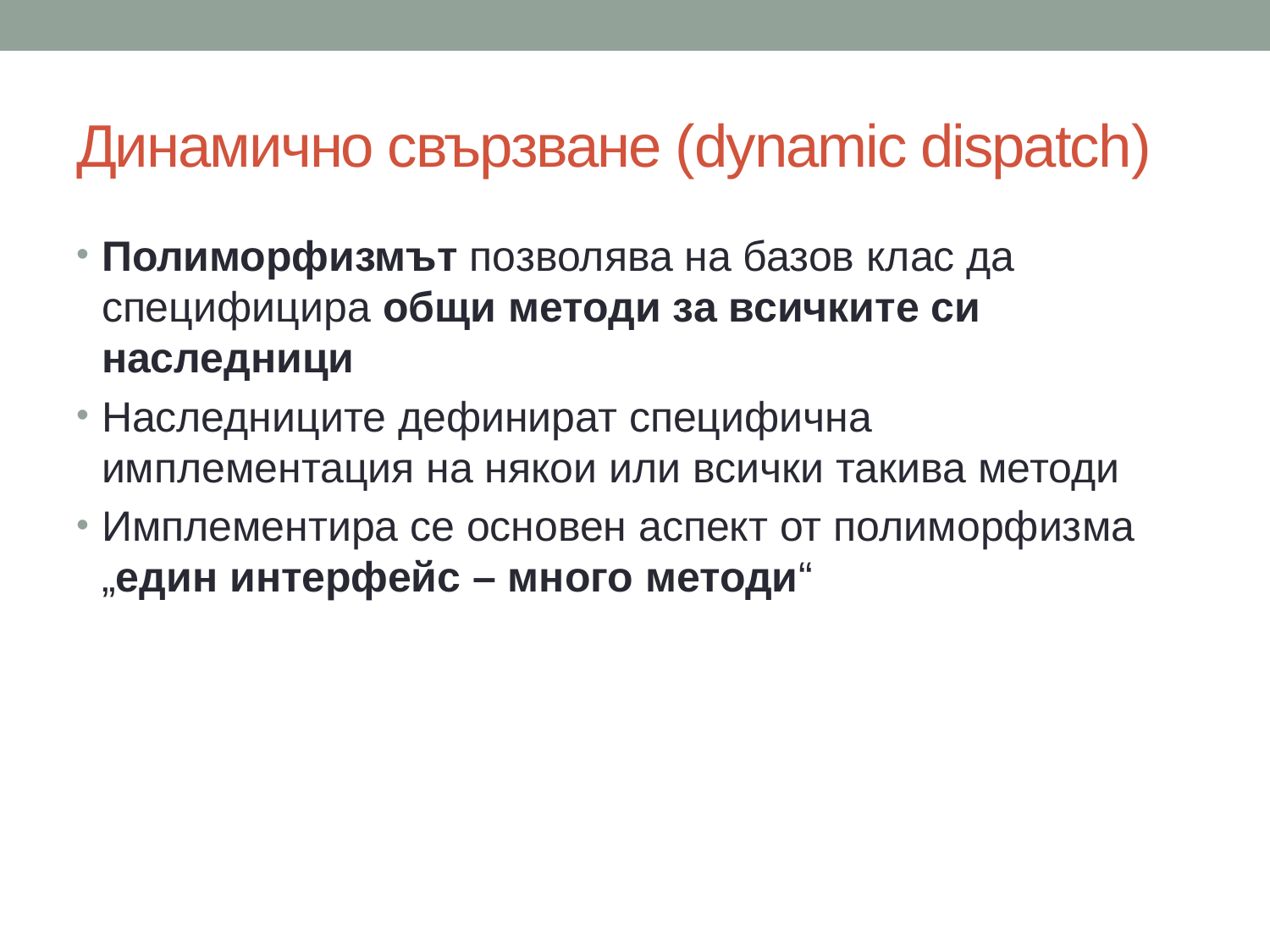

# Динамично свързване (dynamic dispatch)
Полиморфизмът позволява на базов клас да специфицира общи методи за всичките си наследници
Наследниците дефинират специфична имплементация на някои или всички такива методи
Имплементира се основен аспект от полиморфизма „един интерфейс – много методи“